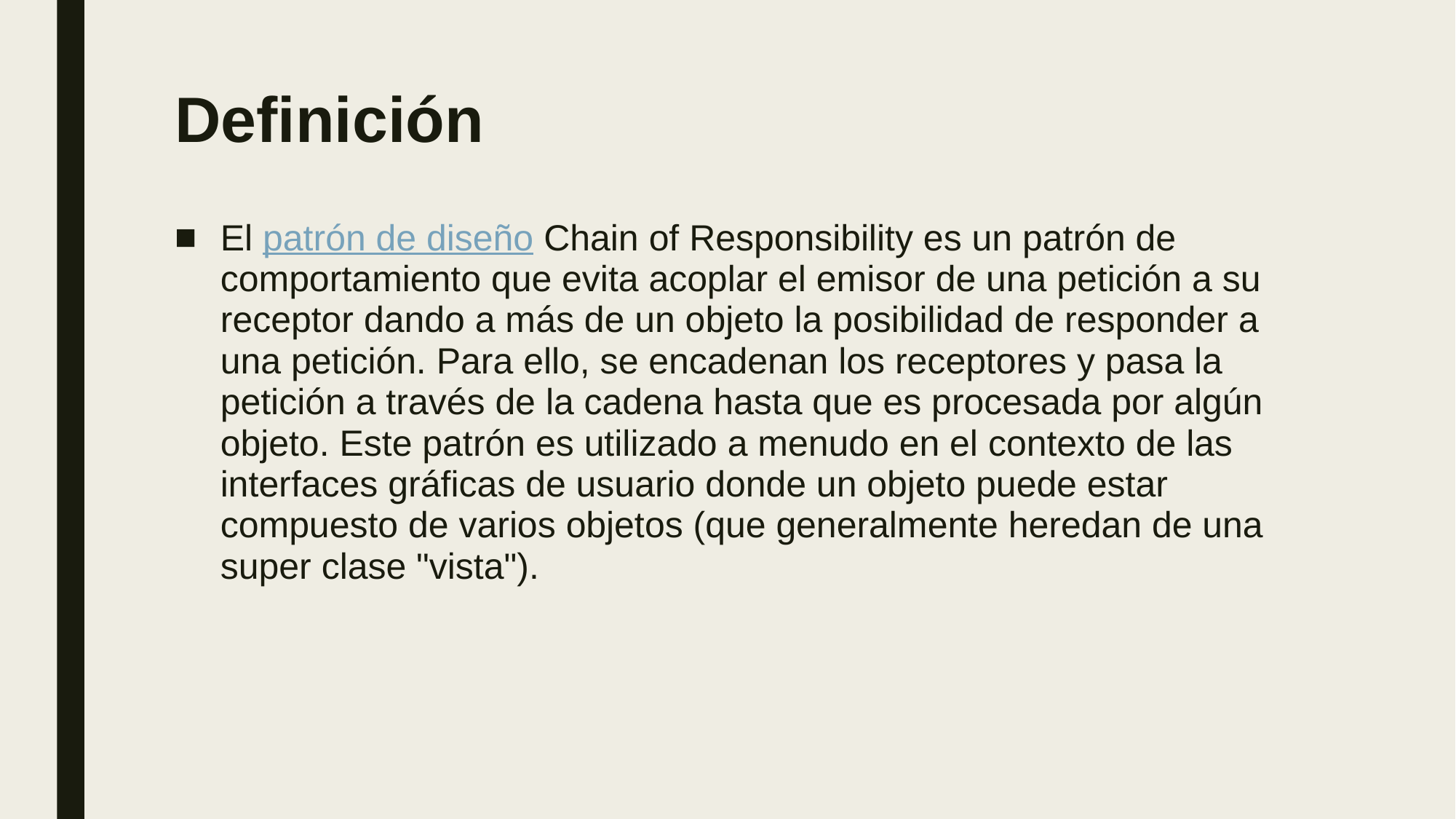

# Definición
El patrón de diseño Chain of Responsibility es un patrón de comportamiento que evita acoplar el emisor de una petición a su receptor dando a más de un objeto la posibilidad de responder a una petición. Para ello, se encadenan los receptores y pasa la petición a través de la cadena hasta que es procesada por algún objeto. Este patrón es utilizado a menudo en el contexto de las interfaces gráficas de usuario donde un objeto puede estar compuesto de varios objetos (que generalmente heredan de una super clase "vista").